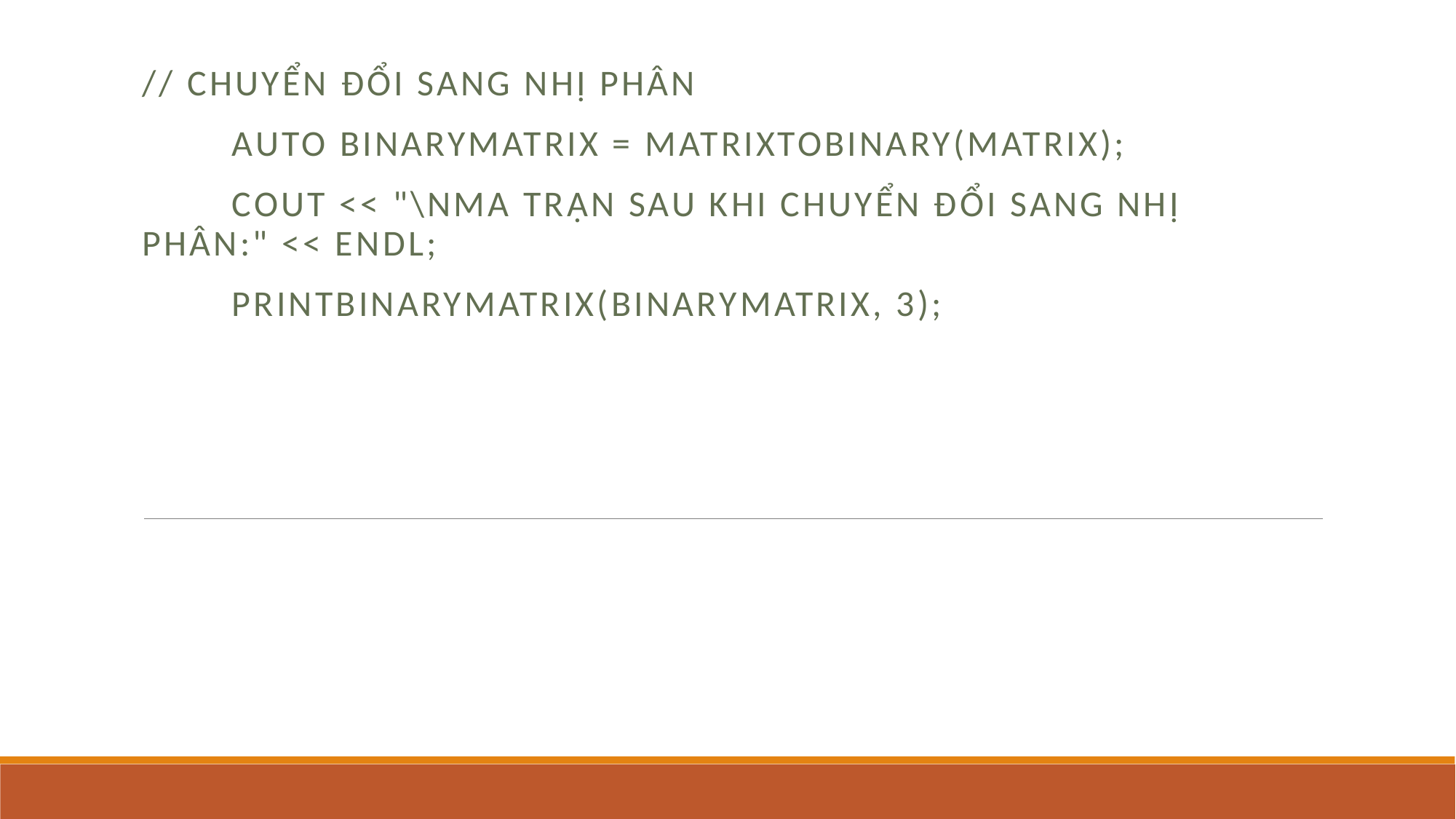

// Chuyển đổi sang nhị phân
        auto binaryMatrix = matrixToBinary(matrix);
        cout << "\nMa trận sau khi chuyển đổi sang nhị phân:" << endl;
        printBinaryMatrix(binaryMatrix, 3);